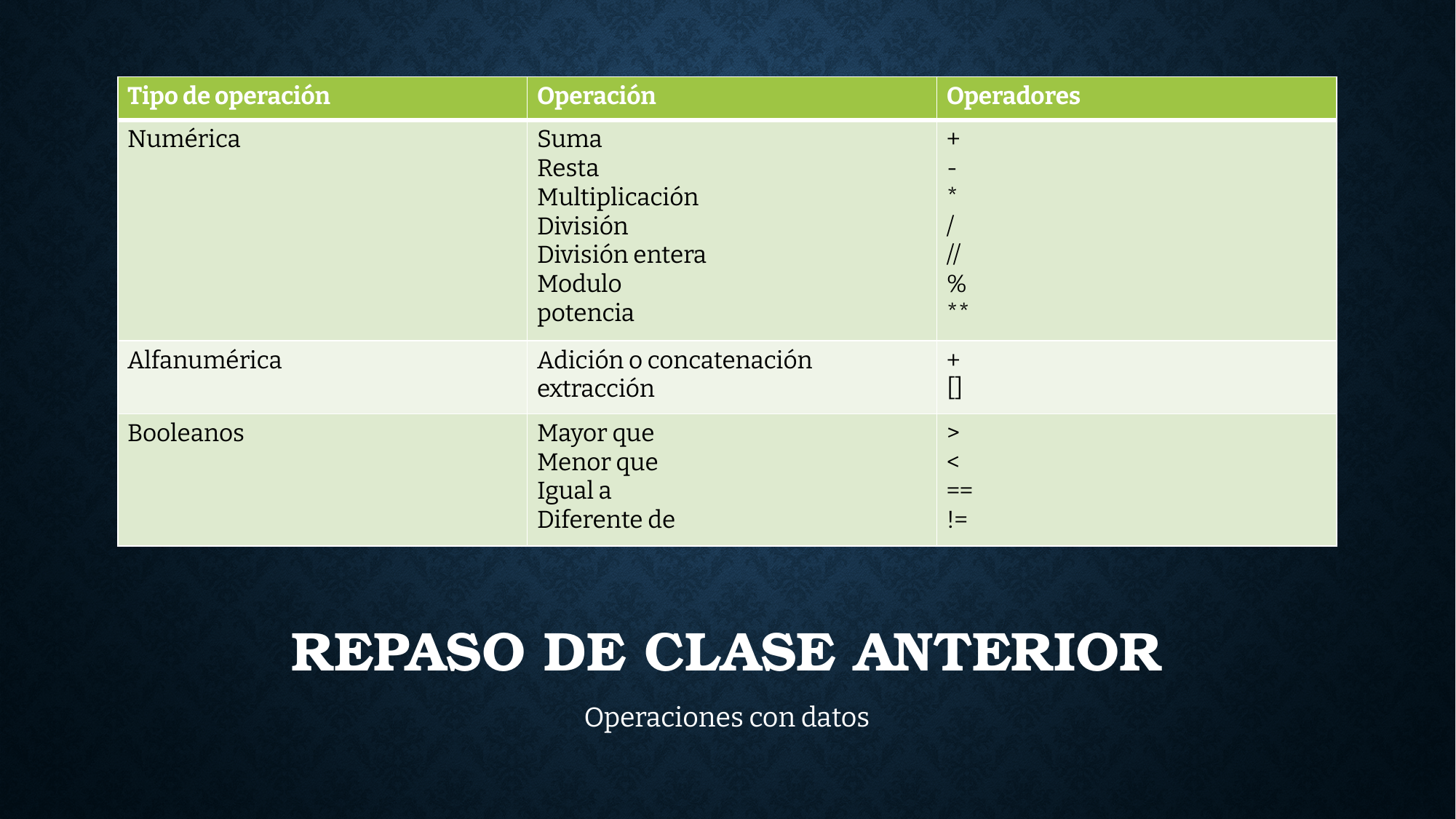

| Tipo de operación | Operación | Operadores |
| --- | --- | --- |
| Numérica | Suma Resta Multiplicación División División entera Modulo potencia | + - \* / // % \*\* |
| Alfanumérica | Adición o concatenación extracción | + [] |
| Booleanos | Mayor que Menor que Igual a Diferente de | > < == != |
# Repaso de clase anterior
Operaciones con datos